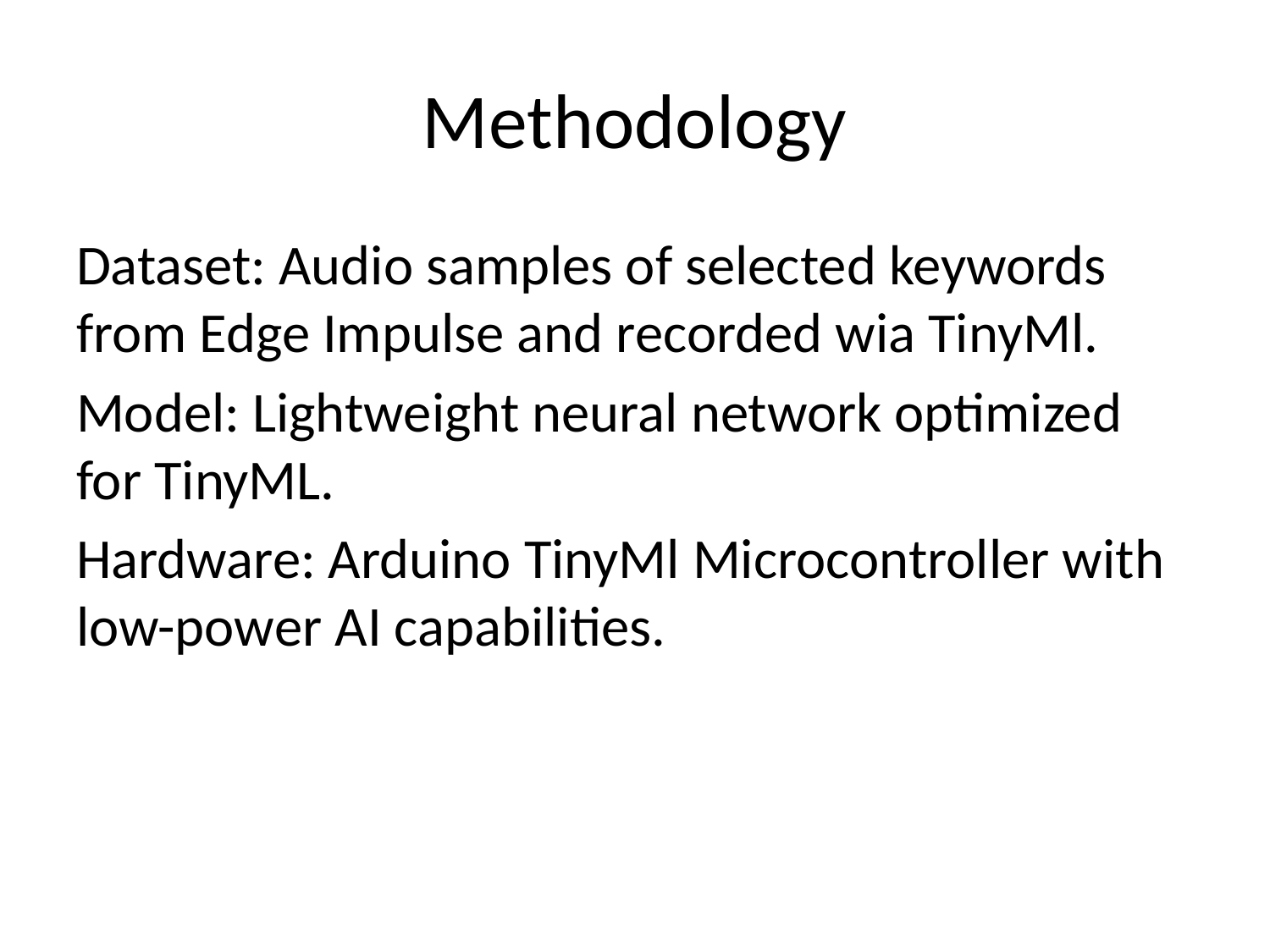

# Methodology
Dataset: Audio samples of selected keywords from Edge Impulse and recorded wia TinyMl.
Model: Lightweight neural network optimized for TinyML.
Hardware: Arduino TinyMl Microcontroller with low-power AI capabilities.